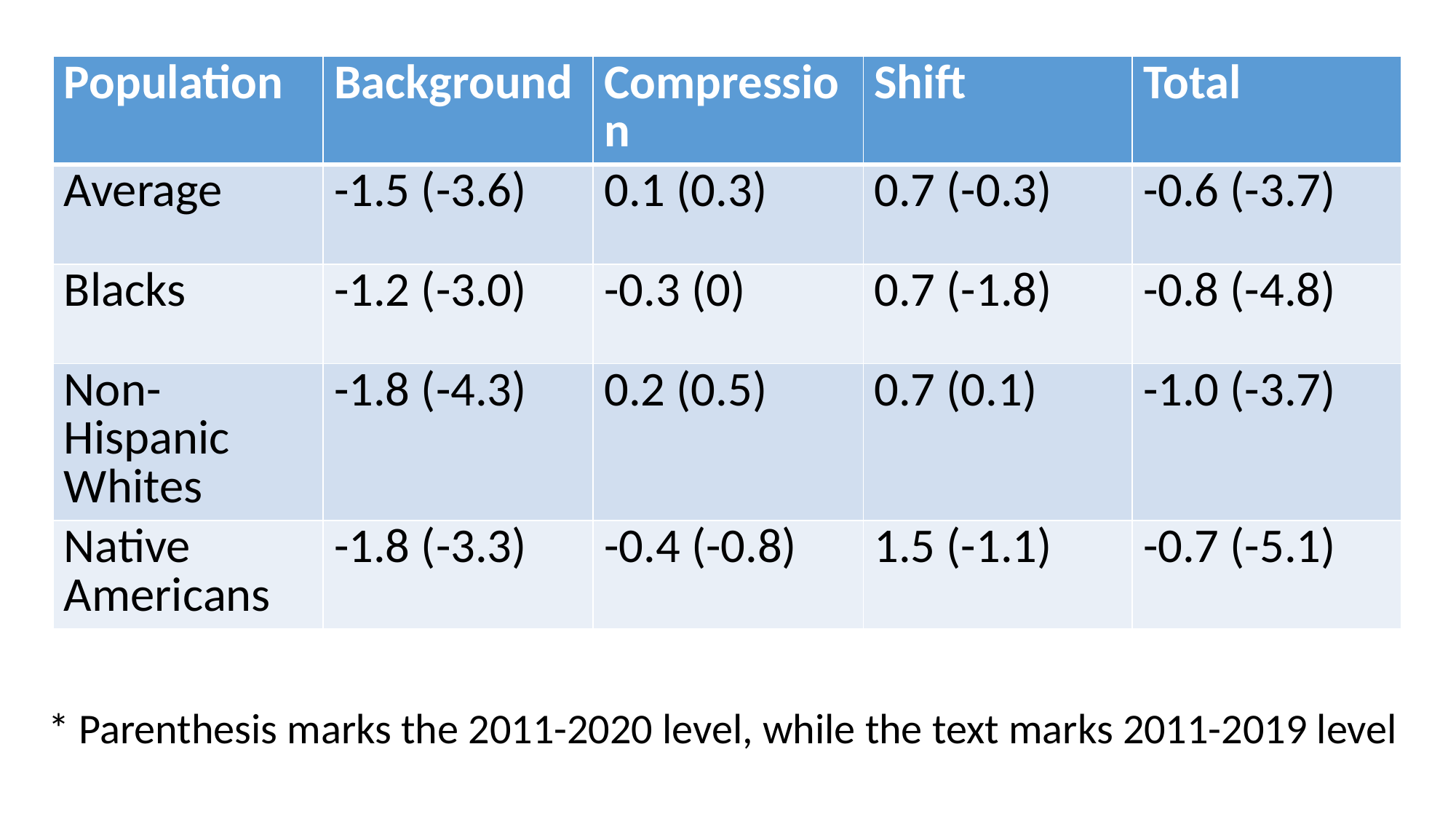

| Population | Background | Compression | Shift | Total |
| --- | --- | --- | --- | --- |
| Average | -1.5 (-3.6) | 0.1 (0.3) | 0.7 (-0.3) | -0.6 (-3.7) |
| Blacks | -1.2 (-3.0) | -0.3 (0) | 0.7 (-1.8) | -0.8 (-4.8) |
| Non-Hispanic Whites | -1.8 (-4.3) | 0.2 (0.5) | 0.7 (0.1) | -1.0 (-3.7) |
| Native Americans | -1.8 (-3.3) | -0.4 (-0.8) | 1.5 (-1.1) | -0.7 (-5.1) |
* Parenthesis marks the 2011-2020 level, while the text marks 2011-2019 level